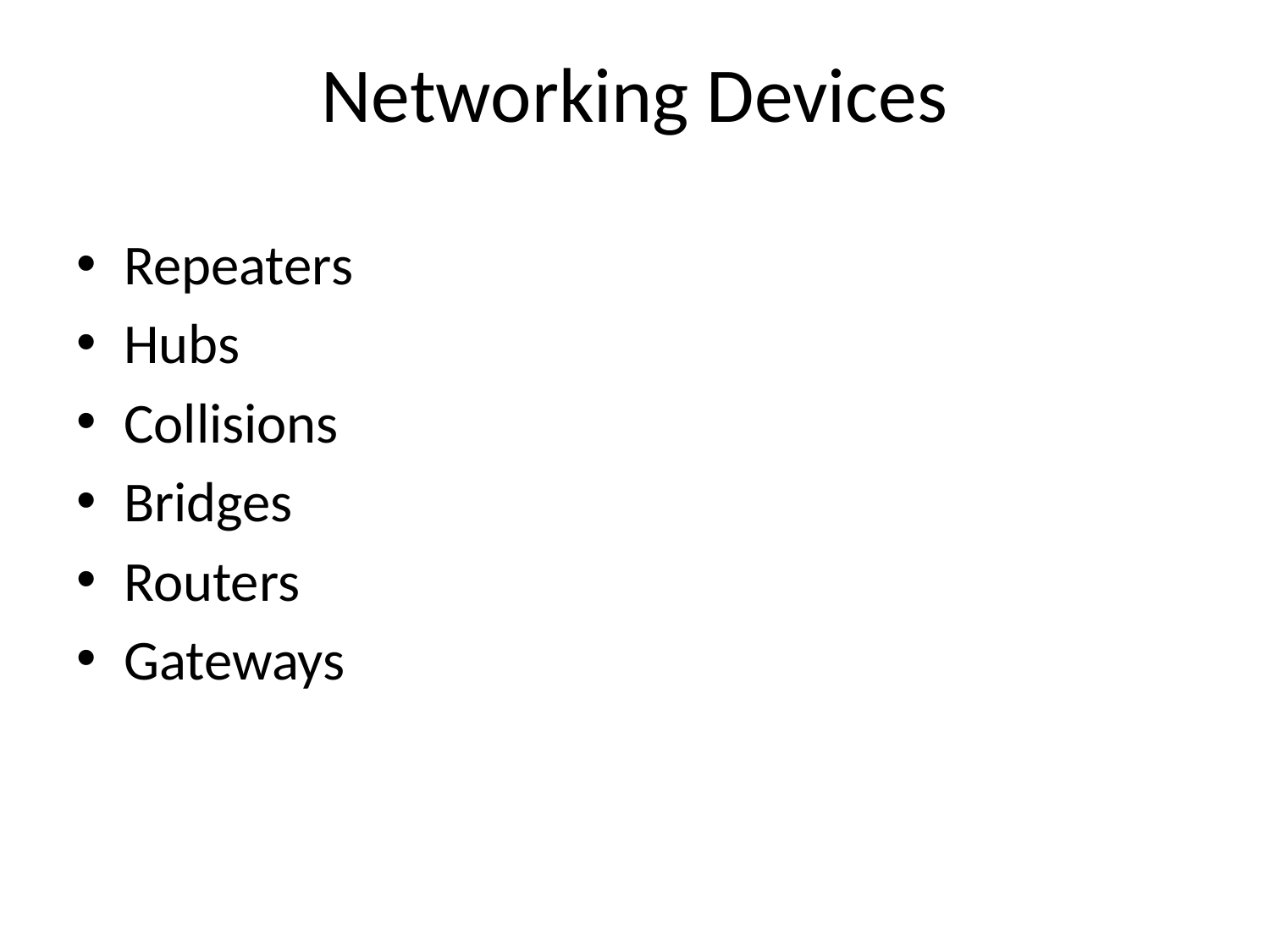

# Networking Devices
Repeaters
Hubs
Collisions
Bridges
Routers
Gateways